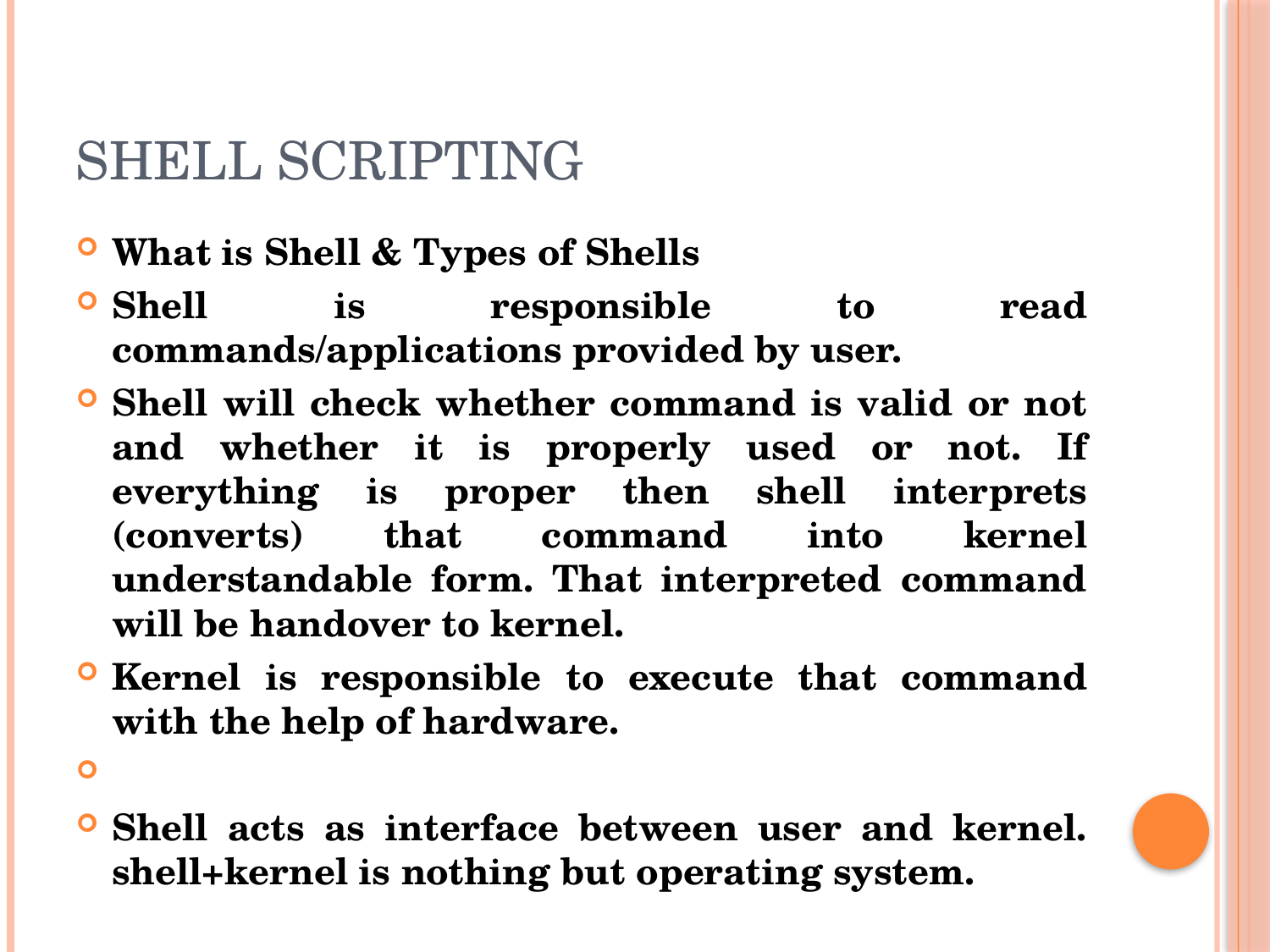

# Shell Scripting
What is Shell & Types of Shells
Shell is responsible to read commands/applications provided by user.
Shell will check whether command is valid or not and whether it is properly used or not. If everything is proper then shell interprets (converts) that command into kernel understandable form. That interpreted command will be handover to kernel.
Kernel is responsible to execute that command with the help of hardware.

Shell acts as interface between user and kernel. shell+kernel is nothing but operating system.